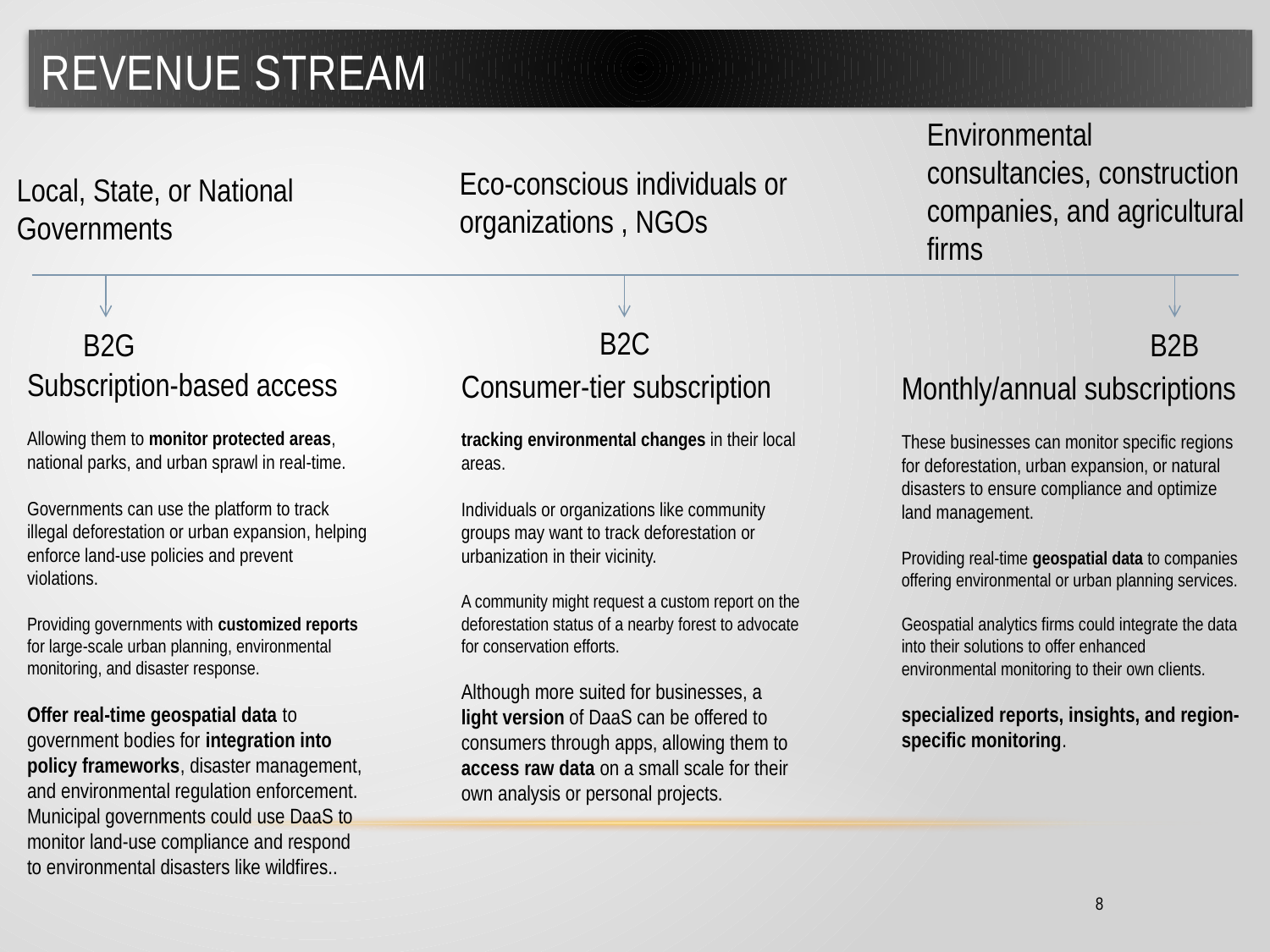

# Revenue stream
Environmental consultancies, construction companies, and agricultural firms
Eco-conscious individuals or organizations , NGOs
Local, State, or National Governments
B2C
B2G
B2B
Subscription-based access

Allowing them to monitor protected areas, national parks, and urban sprawl in real-time.

Governments can use the platform to track illegal deforestation or urban expansion, helping enforce land-use policies and prevent violations.

Providing governments with customized reports for large-scale urban planning, environmental monitoring, and disaster response.

Offer real-time geospatial data to government bodies for integration into policy frameworks, disaster management, and environmental regulation enforcement. Municipal governments could use DaaS to monitor land-use compliance and respond to environmental disasters like wildfires..
Consumer-tier subscription

tracking environmental changes in their local areas.

Individuals or organizations like community groups may want to track deforestation or urbanization in their vicinity.

A community might request a custom report on the deforestation status of a nearby forest to advocate for conservation efforts.

Although more suited for businesses, a light version of DaaS can be offered to consumers through apps, allowing them to access raw data on a small scale for their own analysis or personal projects.
Monthly/annual subscriptions

These businesses can monitor specific regions for deforestation, urban expansion, or natural disasters to ensure compliance and optimize land management.

Providing real-time geospatial data to companies offering environmental or urban planning services.

Geospatial analytics firms could integrate the data into their solutions to offer enhanced environmental monitoring to their own clients.

specialized reports, insights, and region-specific monitoring.
			                           8